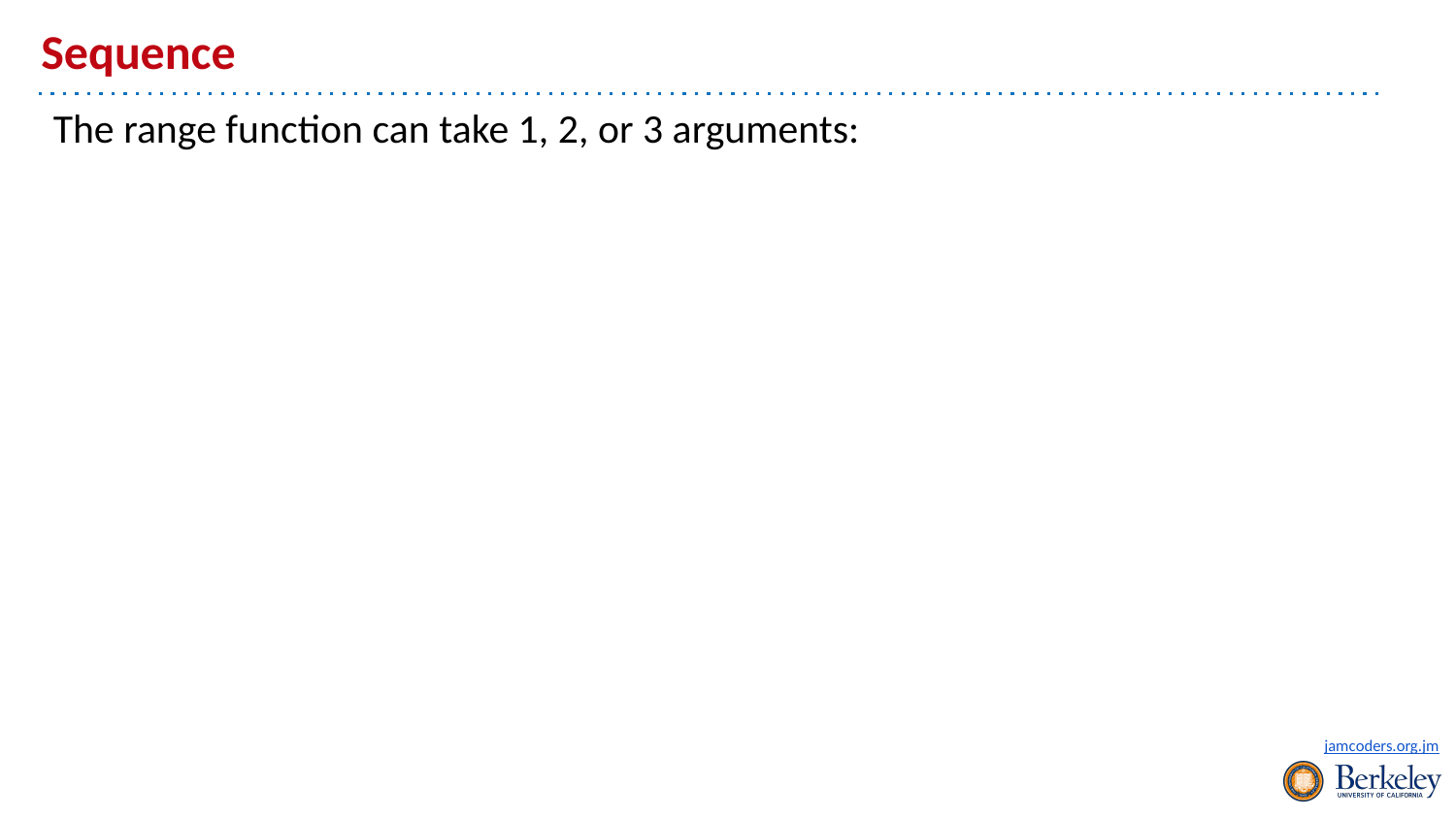

# Sequence
The range function can take 1, 2, or 3 arguments: